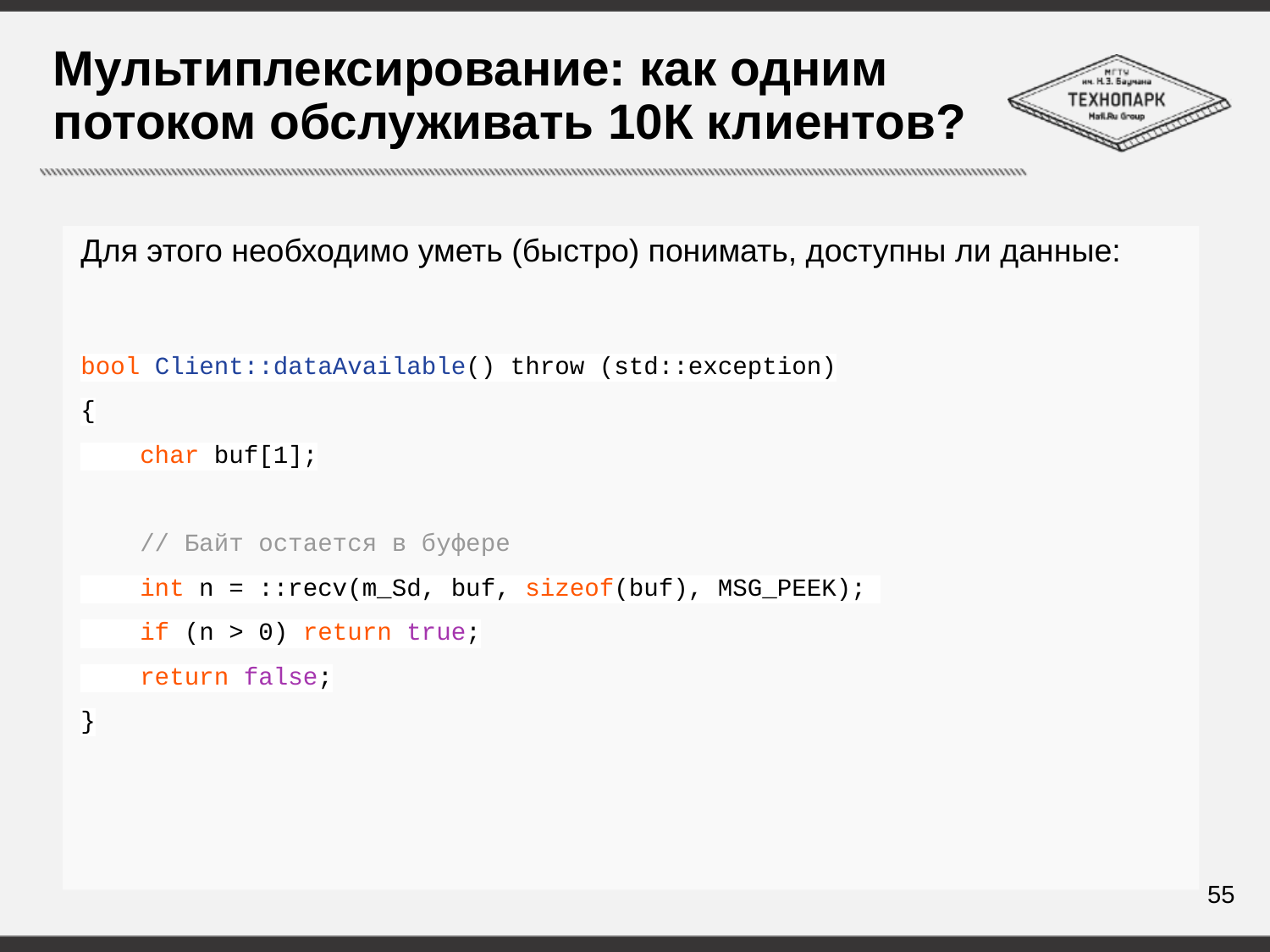

# Мультиплексирование: как одним потоком обслуживать 10К клиентов?
Для этого необходимо уметь (быстро) понимать, доступны ли данные:

bool Client::dataAvailable() throw (std::exception)
{
    char buf[1];

    // Байт остается в буфере
    int n = ::recv(m_Sd, buf, sizeof(buf), MSG_PEEK);
    if (n > 0) return true;
    return false;
}
55